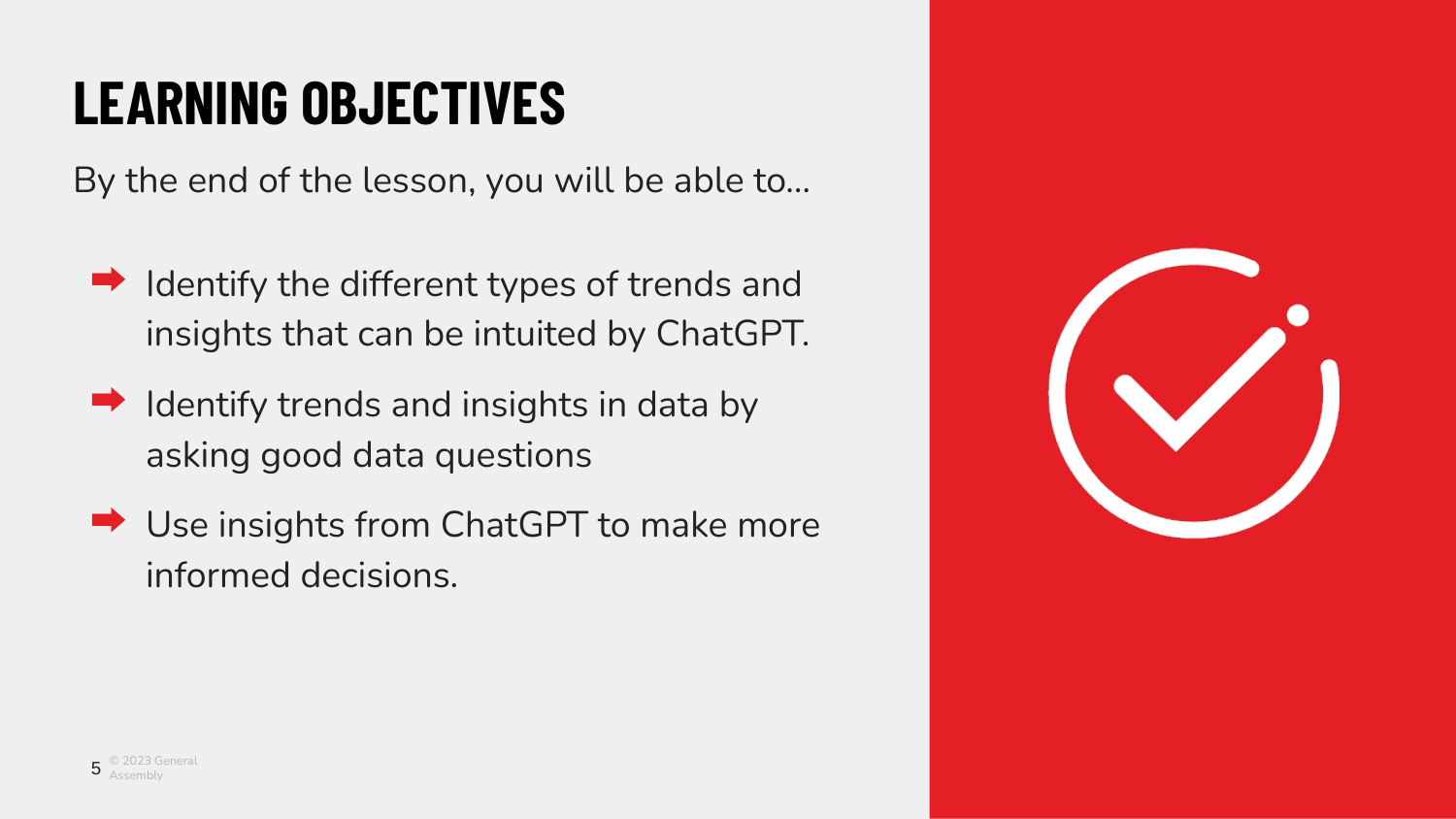

Identify the different types of trends and insights that can be intuited by ChatGPT.
Identify trends and insights in data by asking good data questions
Use insights from ChatGPT to make more informed decisions.
5